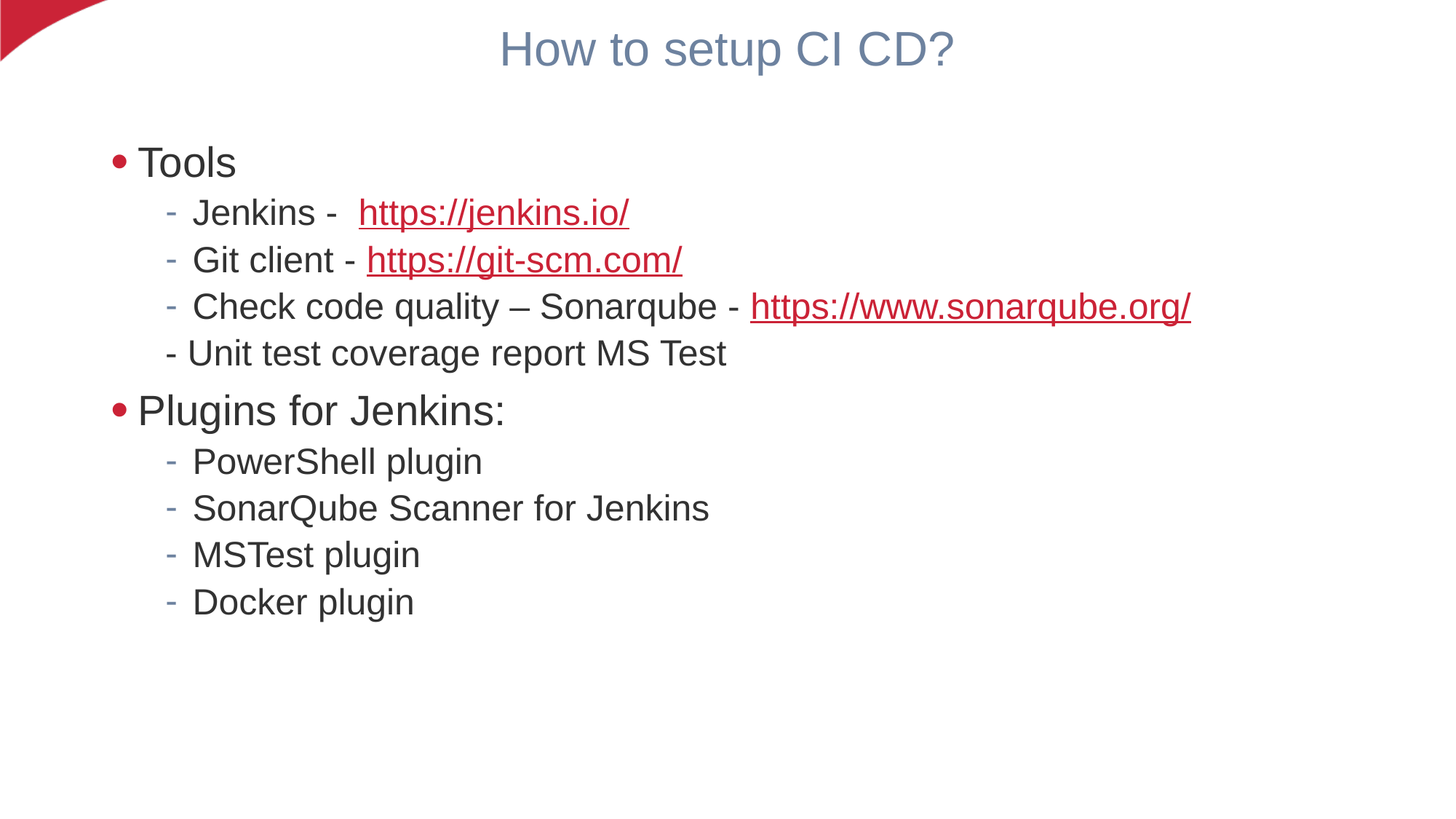

How to setup CI CD?
Tools
Jenkins -  https://jenkins.io/
Git client - https://git-scm.com/
Check code quality – Sonarqube - https://www.sonarqube.org/
- Unit test coverage report MS Test
Plugins for Jenkins:
PowerShell plugin
SonarQube Scanner for Jenkins
MSTest plugin
Docker plugin